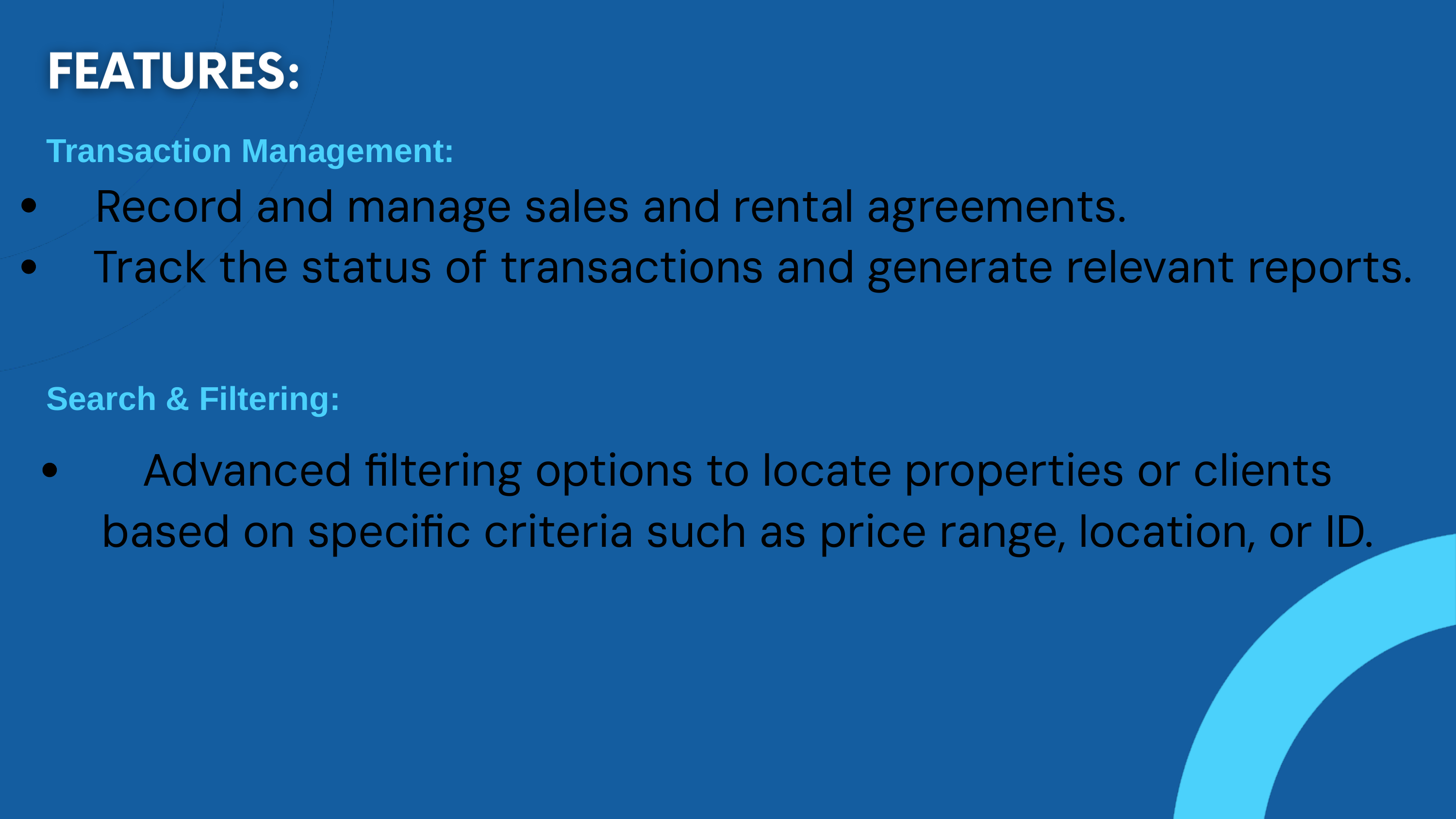

Transaction Management:
Record and manage sales and rental agreements.
Track the status of transactions and generate relevant reports.
Search & Filtering:
Advanced filtering options to locate properties or clients based on specific criteria such as price range, location, or ID.